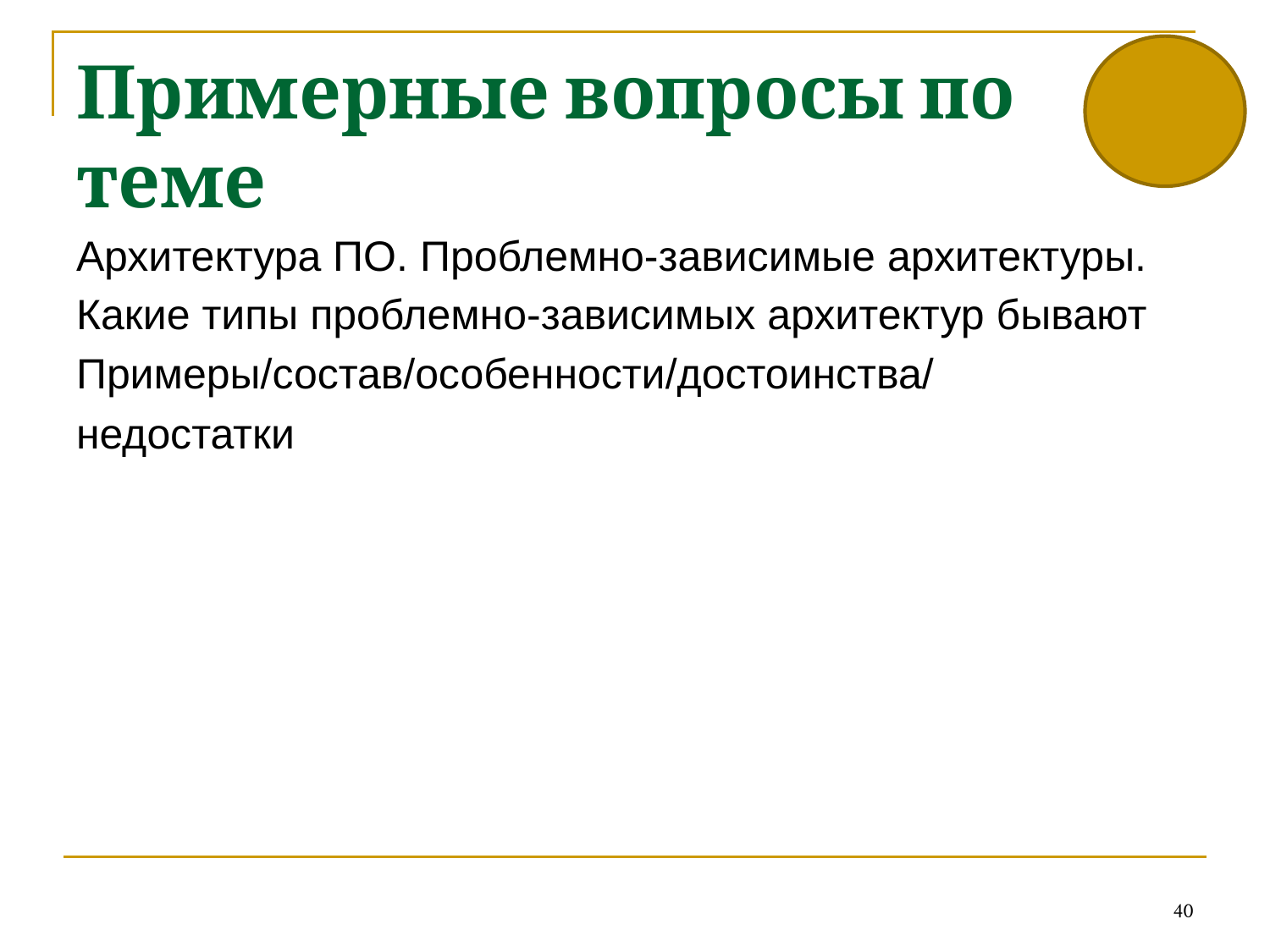

# Примерные вопросы по теме
Архитектура ПО. Проблемно-зависимые архитектуры.
Какие типы проблемно-зависимых архитектур бывают
Примеры/состав/особенности/достоинства/
недостатки
40